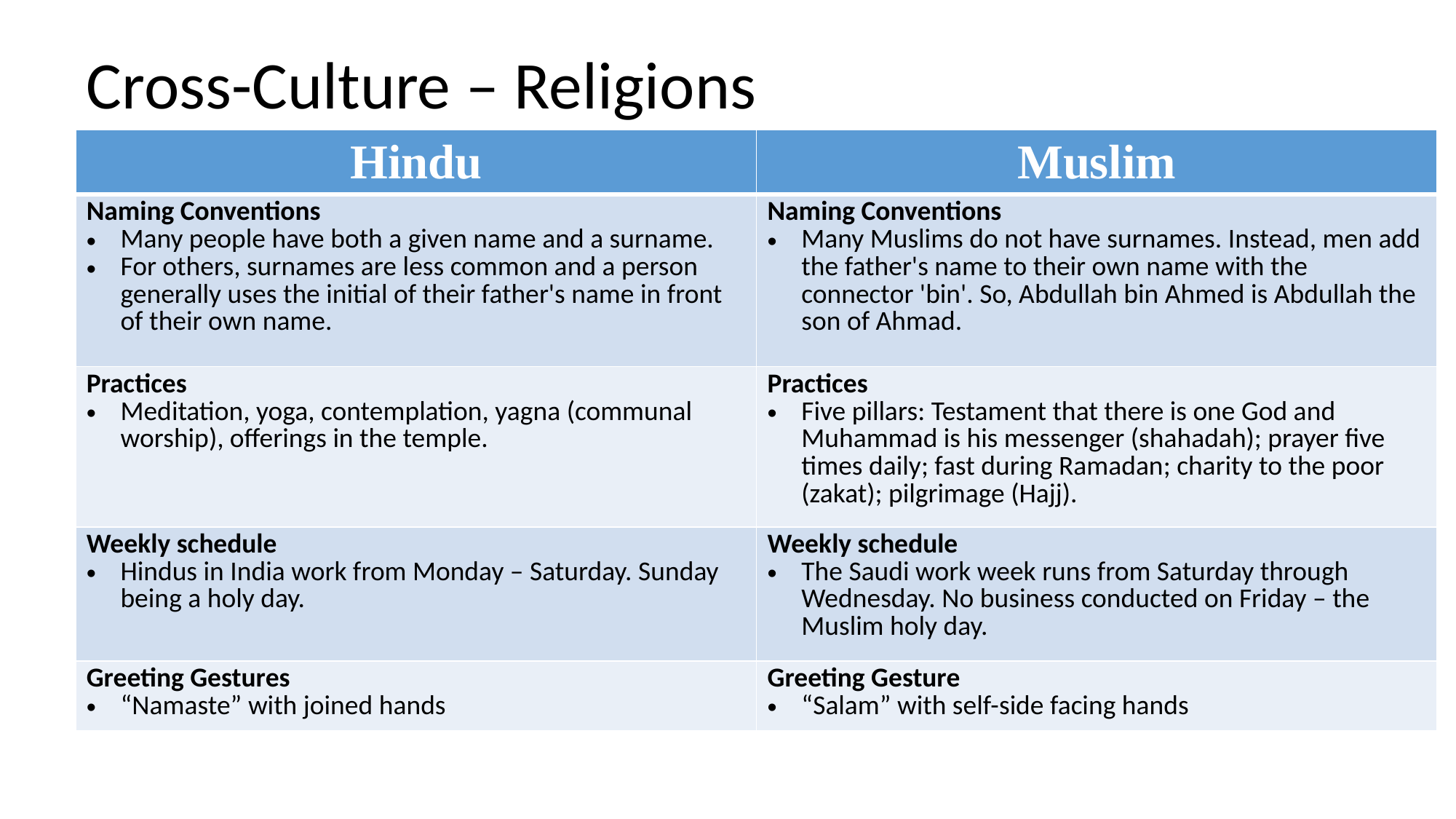

# Cross-Culture – Religions
| Hindu | Muslim |
| --- | --- |
| Naming Conventions Many people have both a given name and a surname. For others, surnames are less common and a person generally uses the initial of their father's name in front of their own name. | Naming Conventions Many Muslims do not have surnames. Instead, men add the father's name to their own name with the connector 'bin'. So, Abdullah bin Ahmed is Abdullah the son of Ahmad. |
| Practices Meditation, yoga, contemplation, yagna (communal worship), offerings in the temple. | Practices Five pillars: Testament that there is one God and Muhammad is his messenger (shahadah); prayer five times daily; fast during Ramadan; charity to the poor (zakat); pilgrimage (Hajj). |
| Weekly schedule Hindus in India work from Monday – Saturday. Sunday being a holy day. | Weekly schedule The Saudi work week runs from Saturday through Wednesday. No business conducted on Friday – the Muslim holy day. |
| Greeting Gestures “Namaste” with joined hands | Greeting Gesture “Salam” with self-side facing hands |